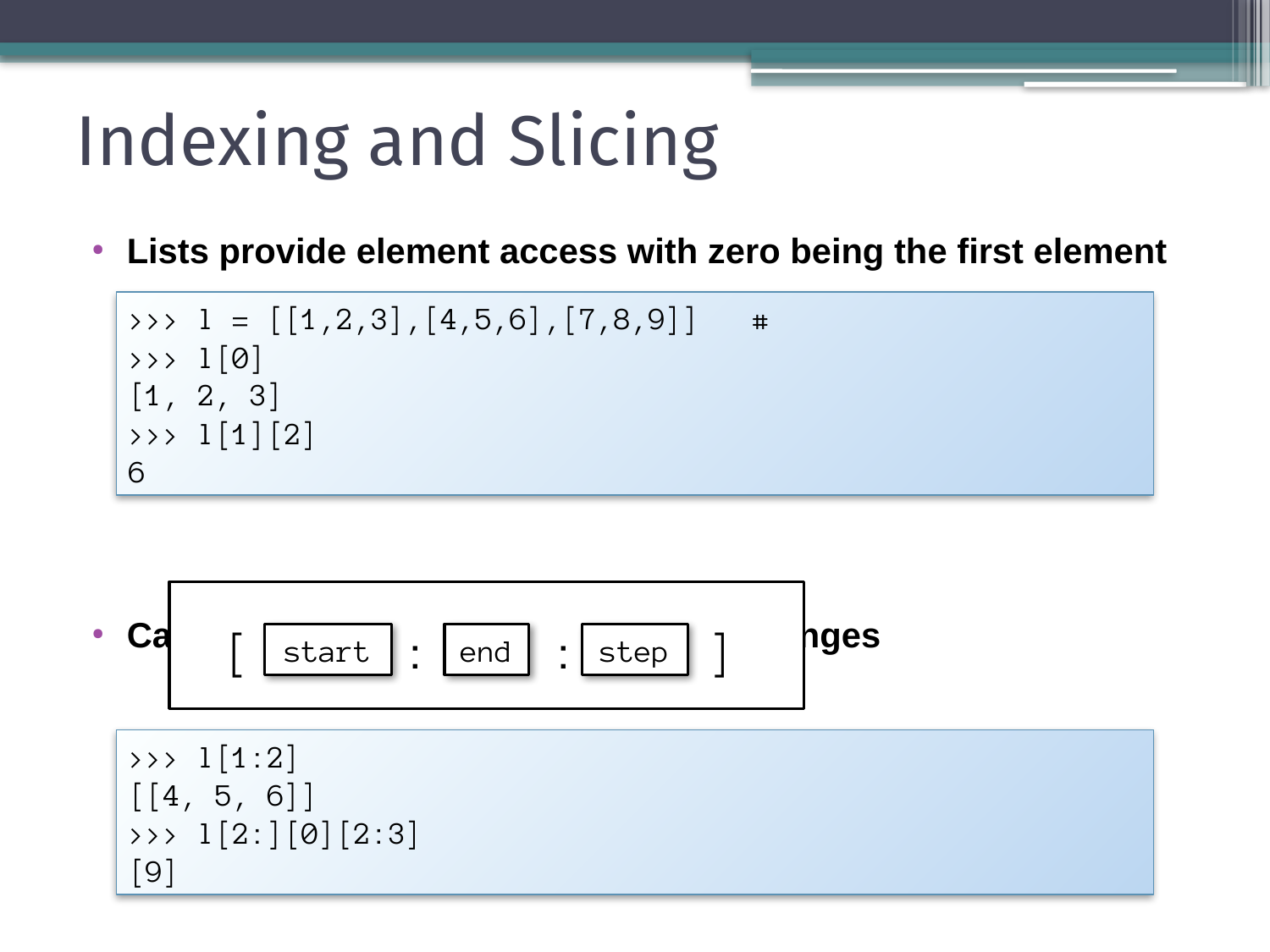

# Indexing and Slicing
Lists provide element access with zero being the first element

Can also slice lists to access specific ranges
>>> l = [[1,2,3],[4,5,6],[7,8,9]]   #
>>> l[0]
[1, 2, 3]
>>> l[1][2]
6

[
:
:
]
start
end
step
>>> l[1:2]
[[4, 5, 6]]
>>> l[2:][0][2:3]
[9]